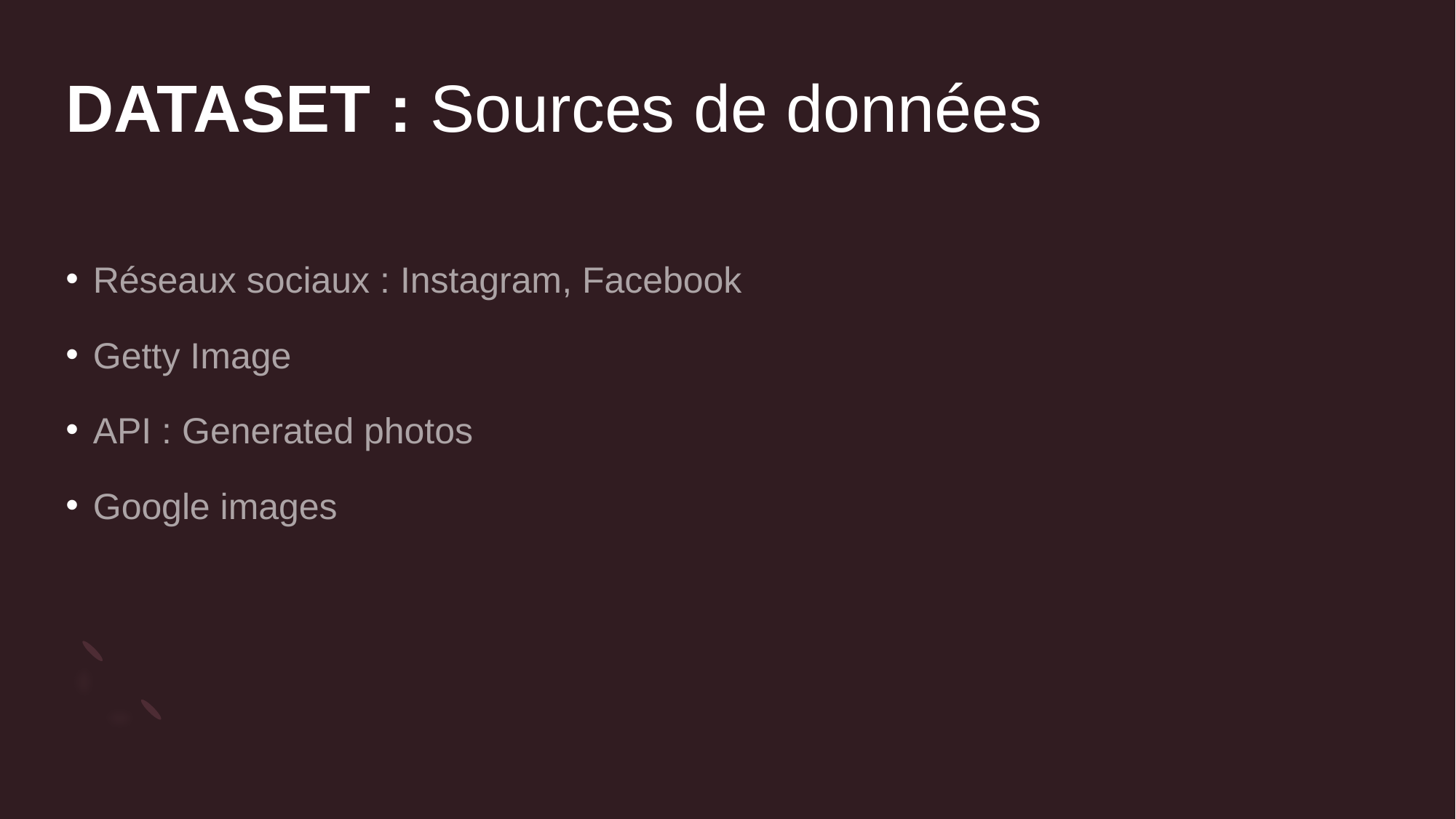

# DATASET : Sources de données
Réseaux sociaux : Instagram, Facebook
Getty Image
API : Generated photos
Google images